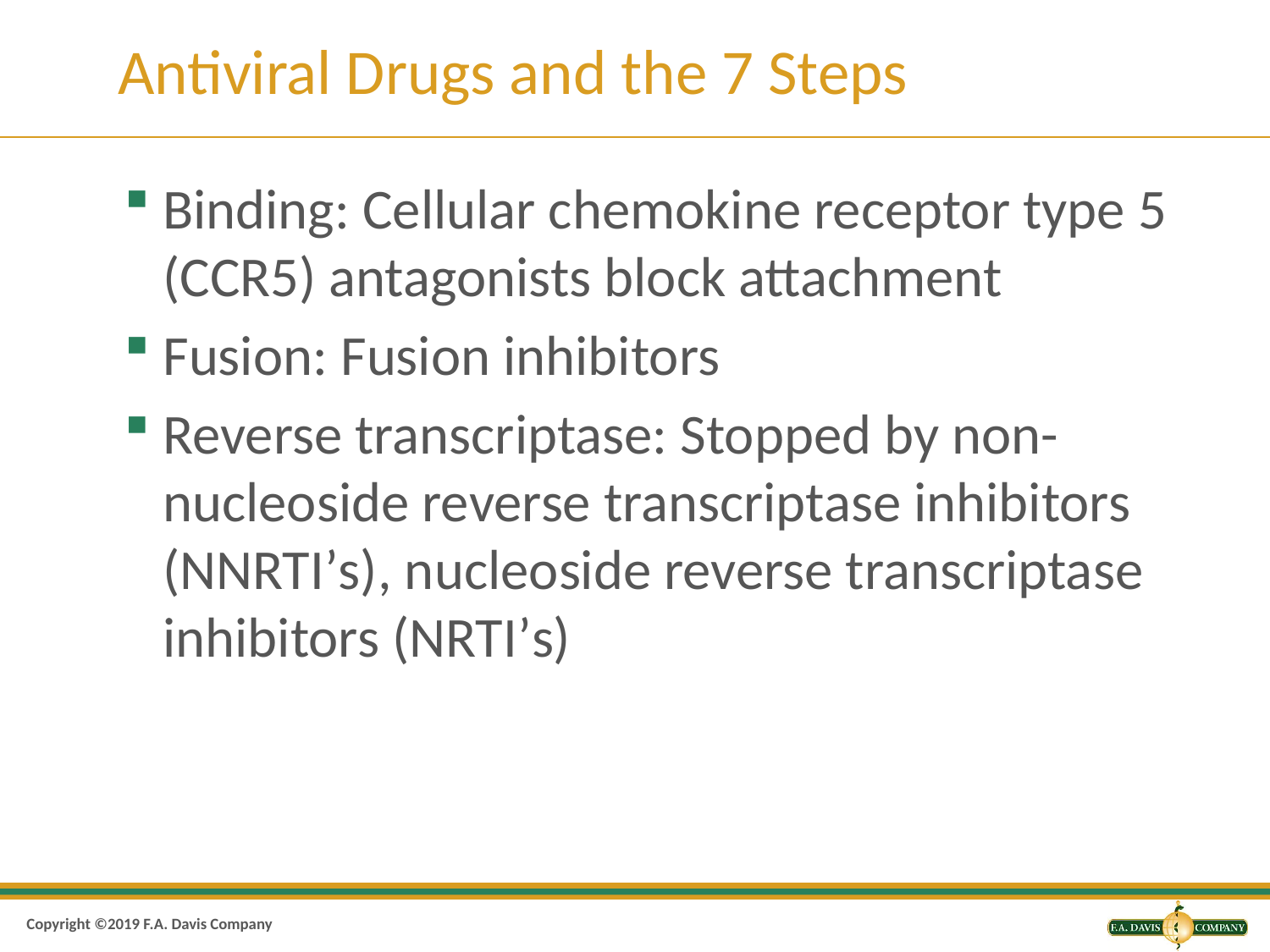

# Antiviral Drugs and the 7 Steps
Binding: Cellular chemokine receptor type 5 (CCR5) antagonists block attachment
Fusion: Fusion inhibitors
Reverse transcriptase: Stopped by non-nucleoside reverse transcriptase inhibitors (NNRTI’s), nucleoside reverse transcriptase inhibitors (NRTI’s)